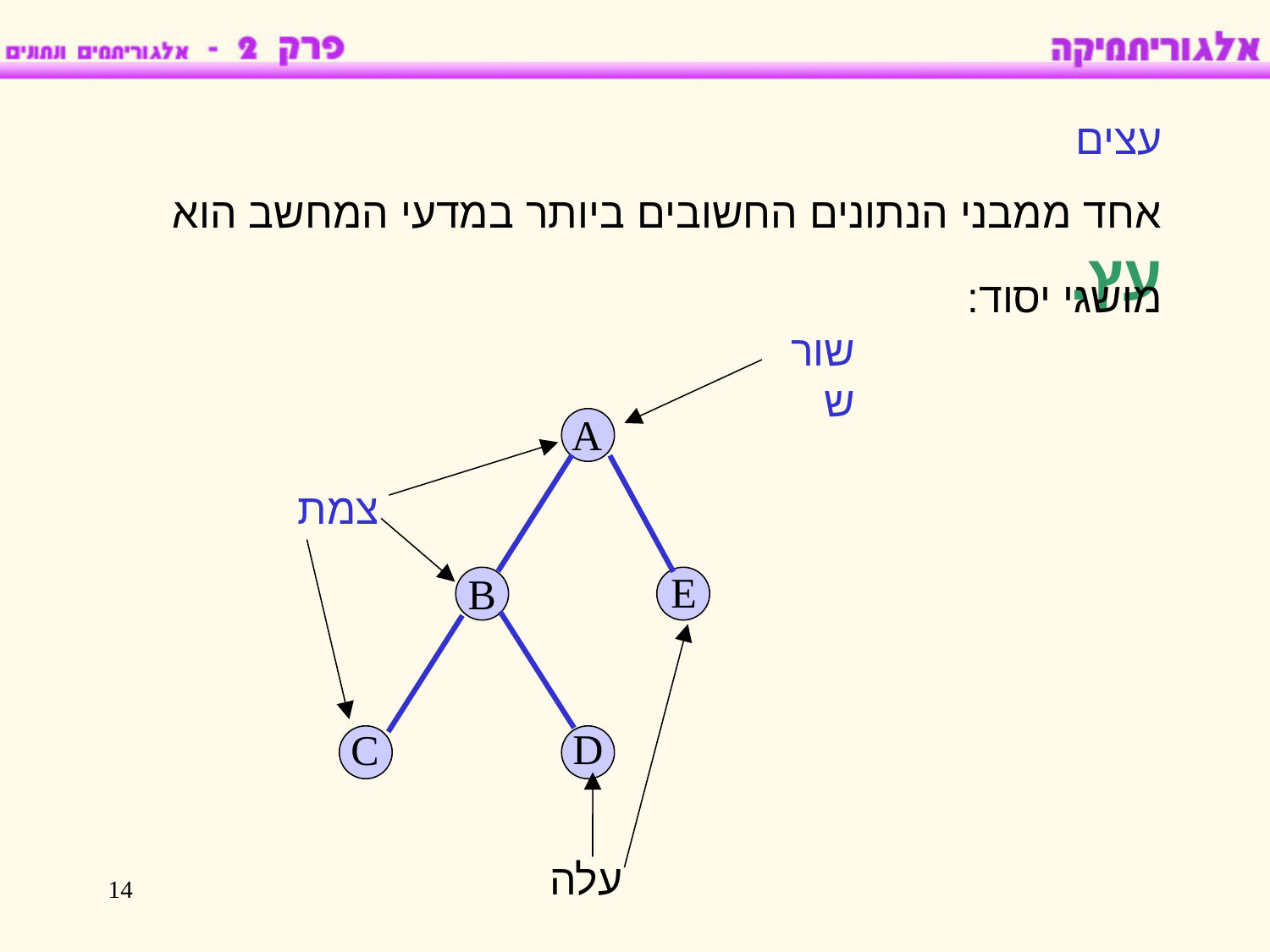

עצים
אחד ממבני הנתונים החשובים ביותר במדעי המחשב הוא עץ.
מושגי יסוד:
שורש

A

E
B
D
C

צמת

עלה
14